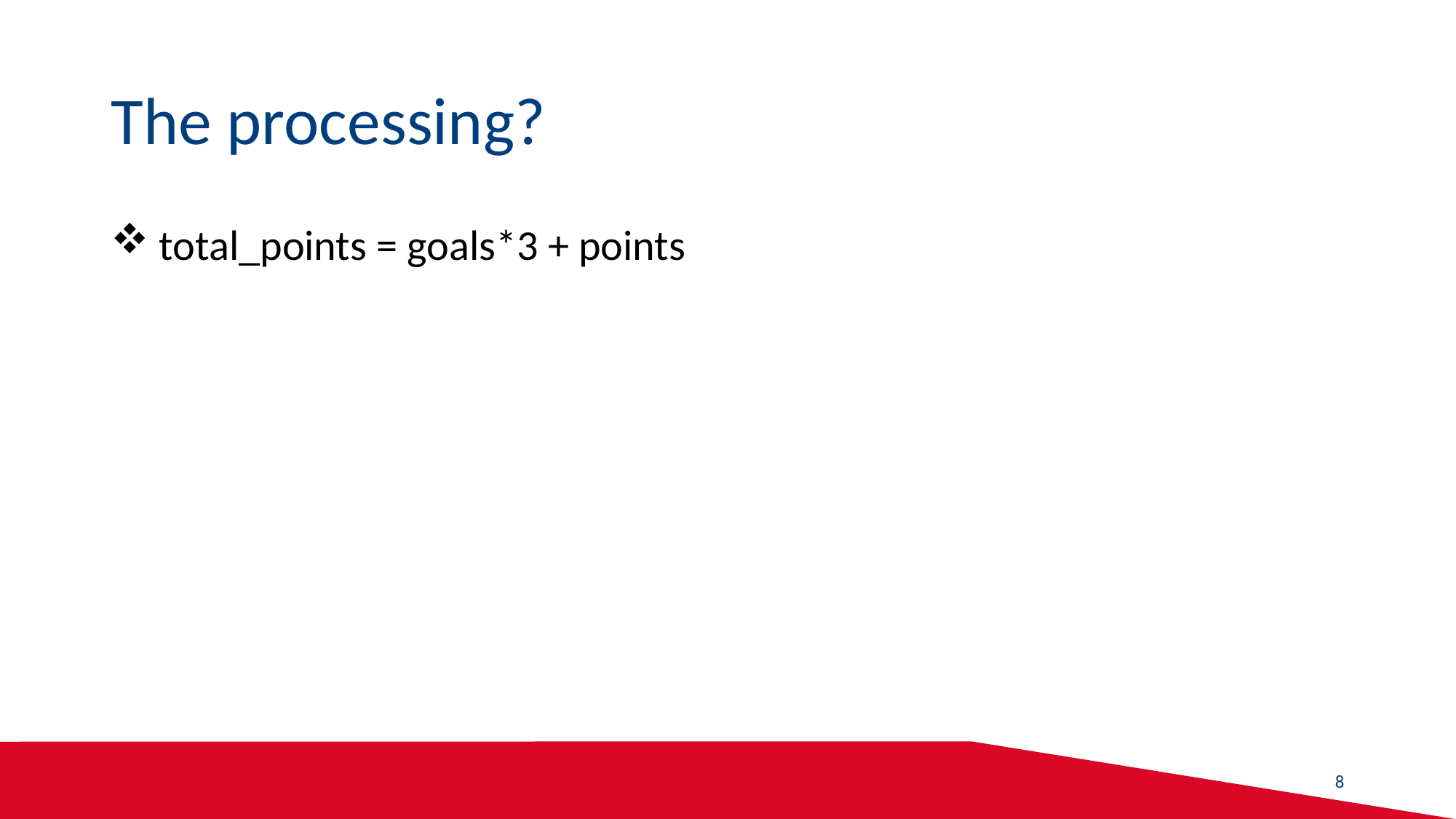

# The processing?
 total_points = goals*3 + points

8